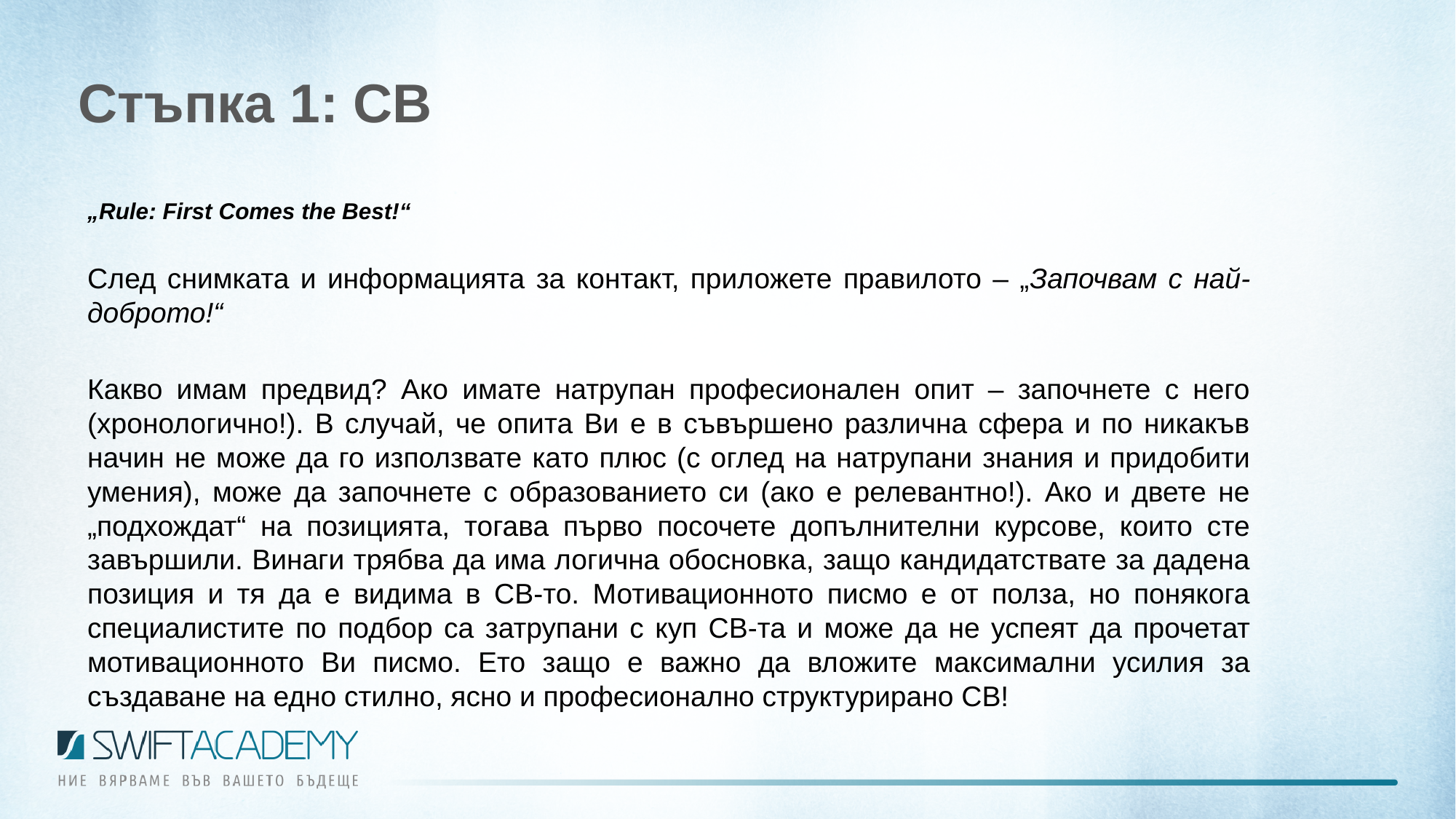

# Стъпка 1: СВ
„Rule: First Comes the Best!“

След снимката и информацията за контакт, приложете правилото – „Започвам с най-доброто!“

Какво имам предвид? Ако имате натрупан професионален опит – започнете с него (хронологично!). В случай, че опита Ви е в съвършено различна сфера и по никакъв начин не може да го използвате като плюс (с оглед на натрупани знания и придобити умения), може да започнете с образованието си (ако е релевантно!). Ако и двете не „подхождат“ на позицията, тогава първо посочете допълнителни курсове, които сте завършили. Винаги трябва да има логична обосновка, защо кандидатствате за дадена позиция и тя да е видима в СВ-то. Мотивационното писмо е от полза, но понякога специалистите по подбор са затрупани с куп СВ-та и може да не успеят да прочетат мотивационното Ви писмо. Ето защо е важно да вложите максимални усилия за създаване на едно стилно, ясно и професионално структурирано СВ!